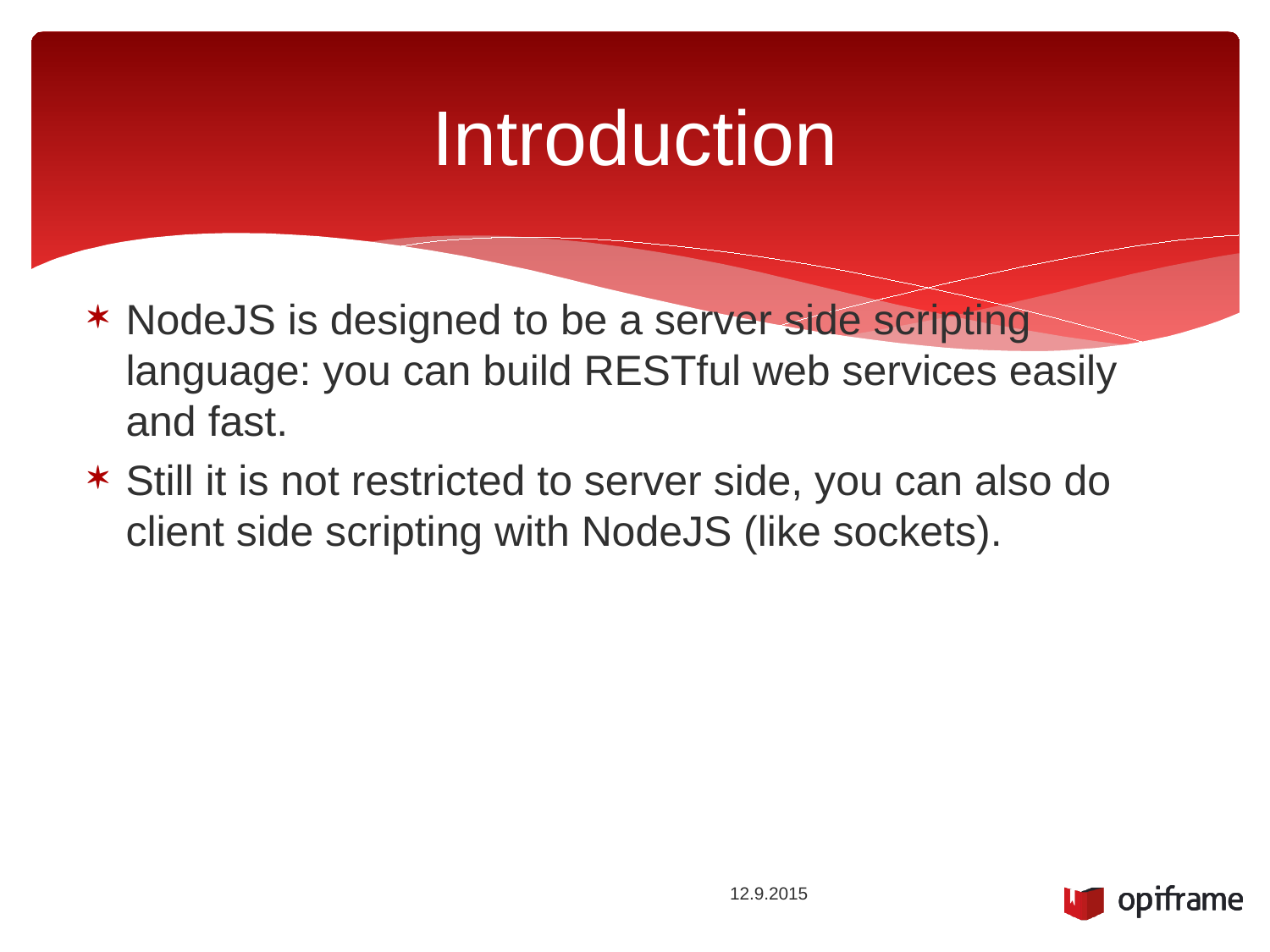

# Introduction
NodeJS is designed to be a server side scripting language: you can build RESTful web services easily and fast.
Still it is not restricted to server side, you can also do client side scripting with NodeJS (like sockets).

12.9.2015